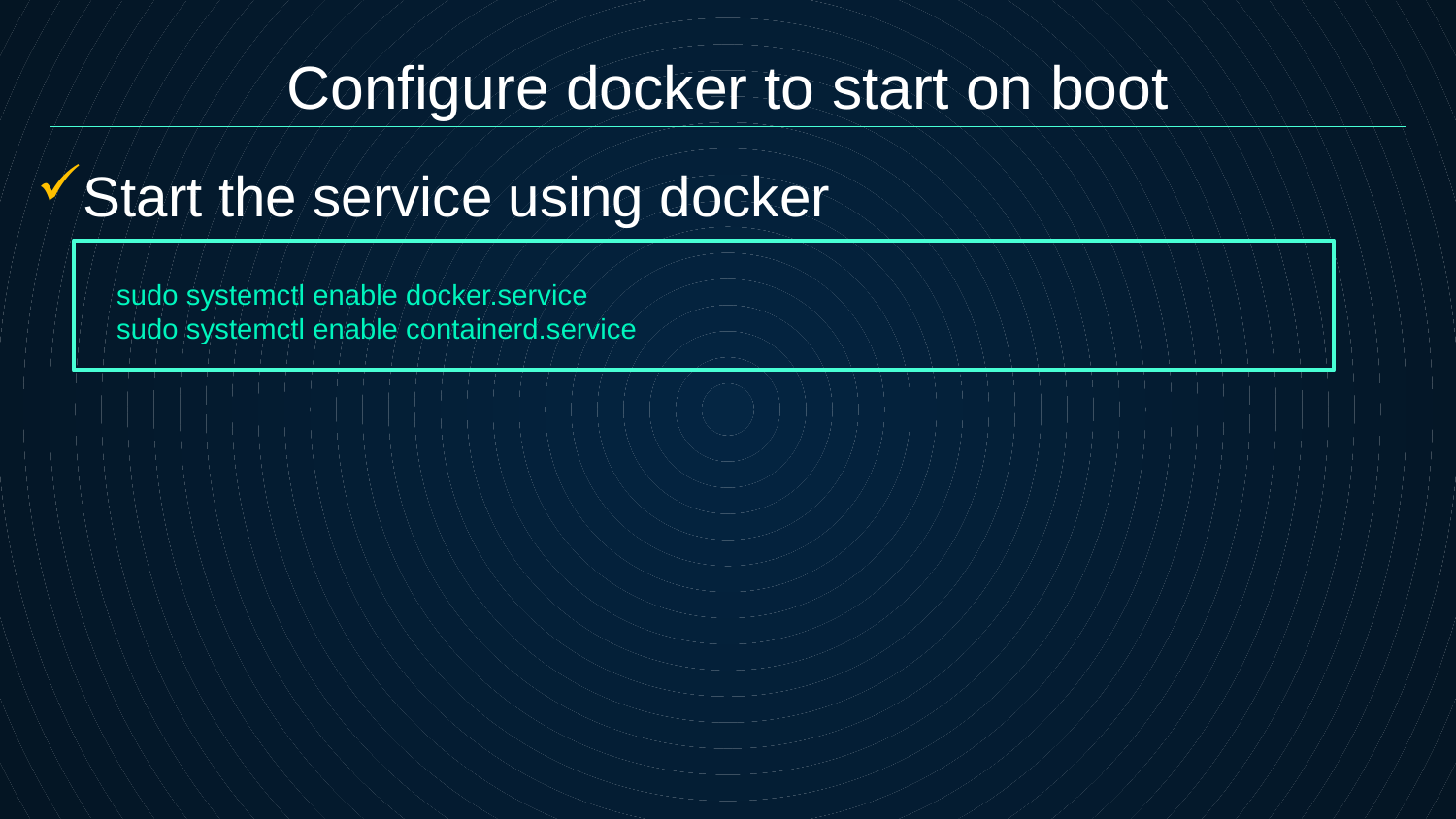

# Configure docker to start on boot
Start the service using docker

 sudo systemctl enable docker.service
 sudo systemctl enable containerd.service